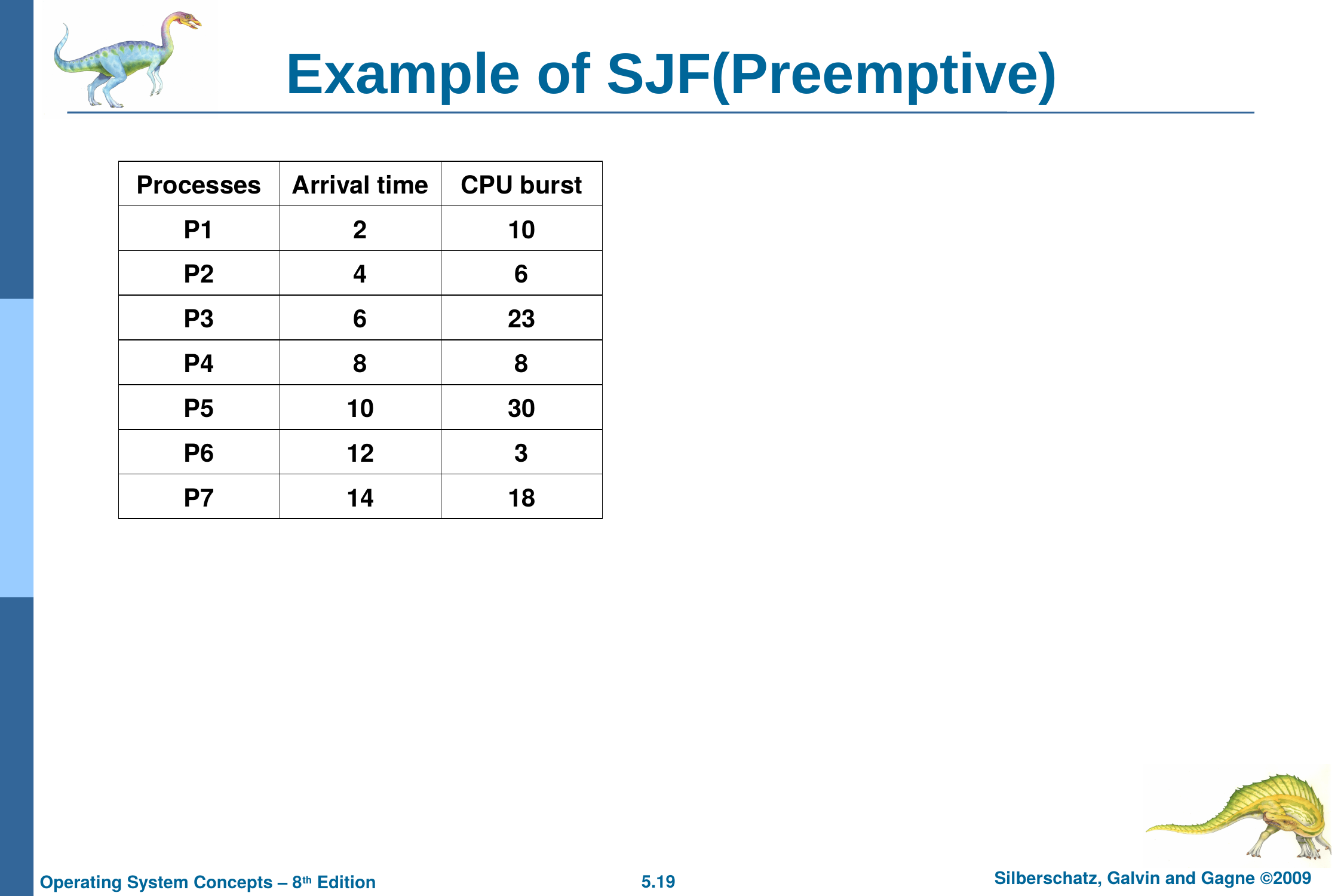

# Example of SJF(Preemptive)
| Processes | Arrival time | CPU burst |
| --- | --- | --- |
| P1 | 2 | 10 |
| P2 | 4 | 6 |
| P3 | 6 | 23 |
| P4 | 8 | 8 |
| P5 | 10 | 30 |
| P6 | 12 | 3 |
| P7 | 14 | 18 |